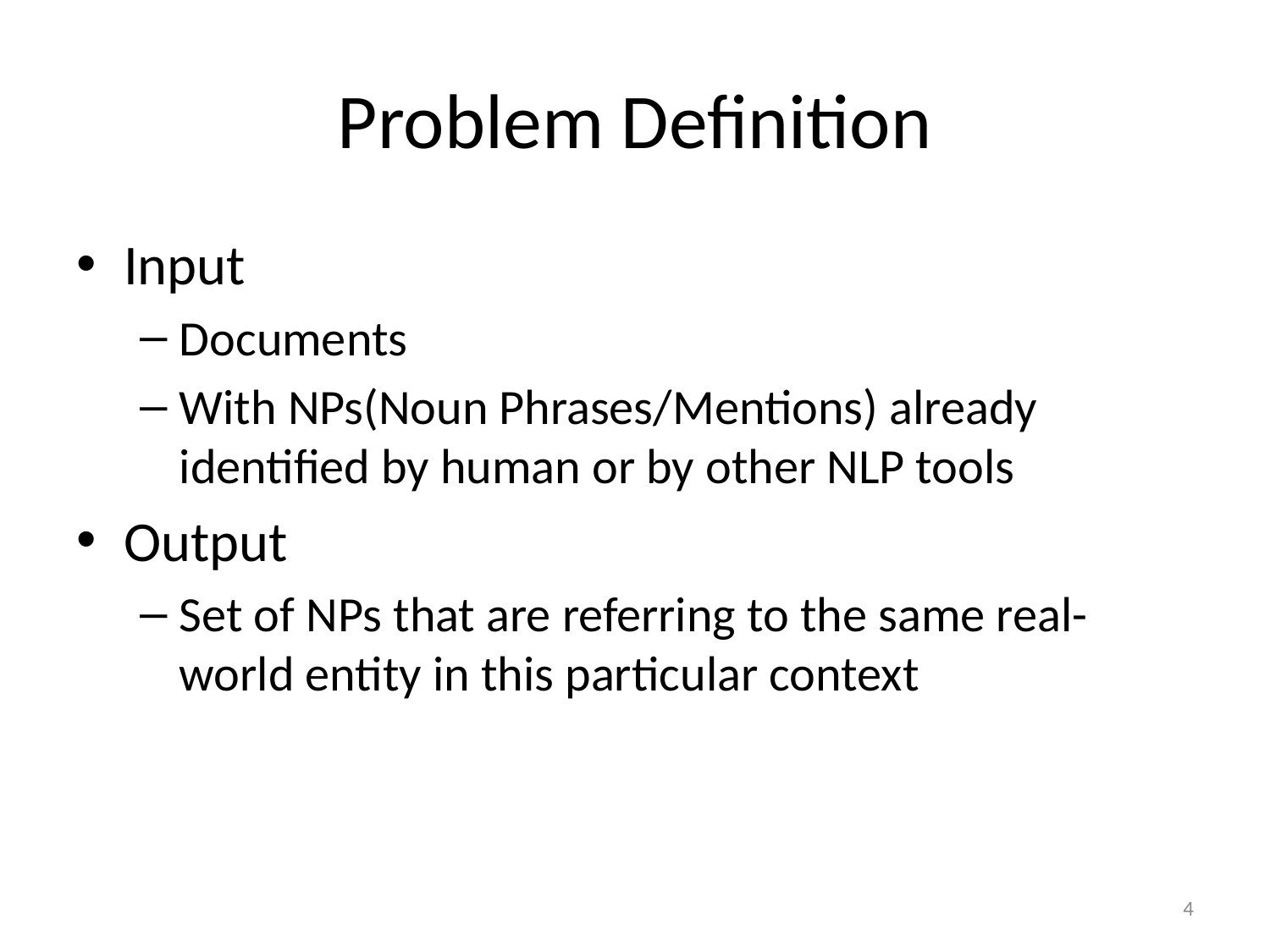

# Problem Definition
Input
Documents
With NPs(Noun Phrases/Mentions) already identified by human or by other NLP tools
Output
Set of NPs that are referring to the same real-world entity in this particular context
4